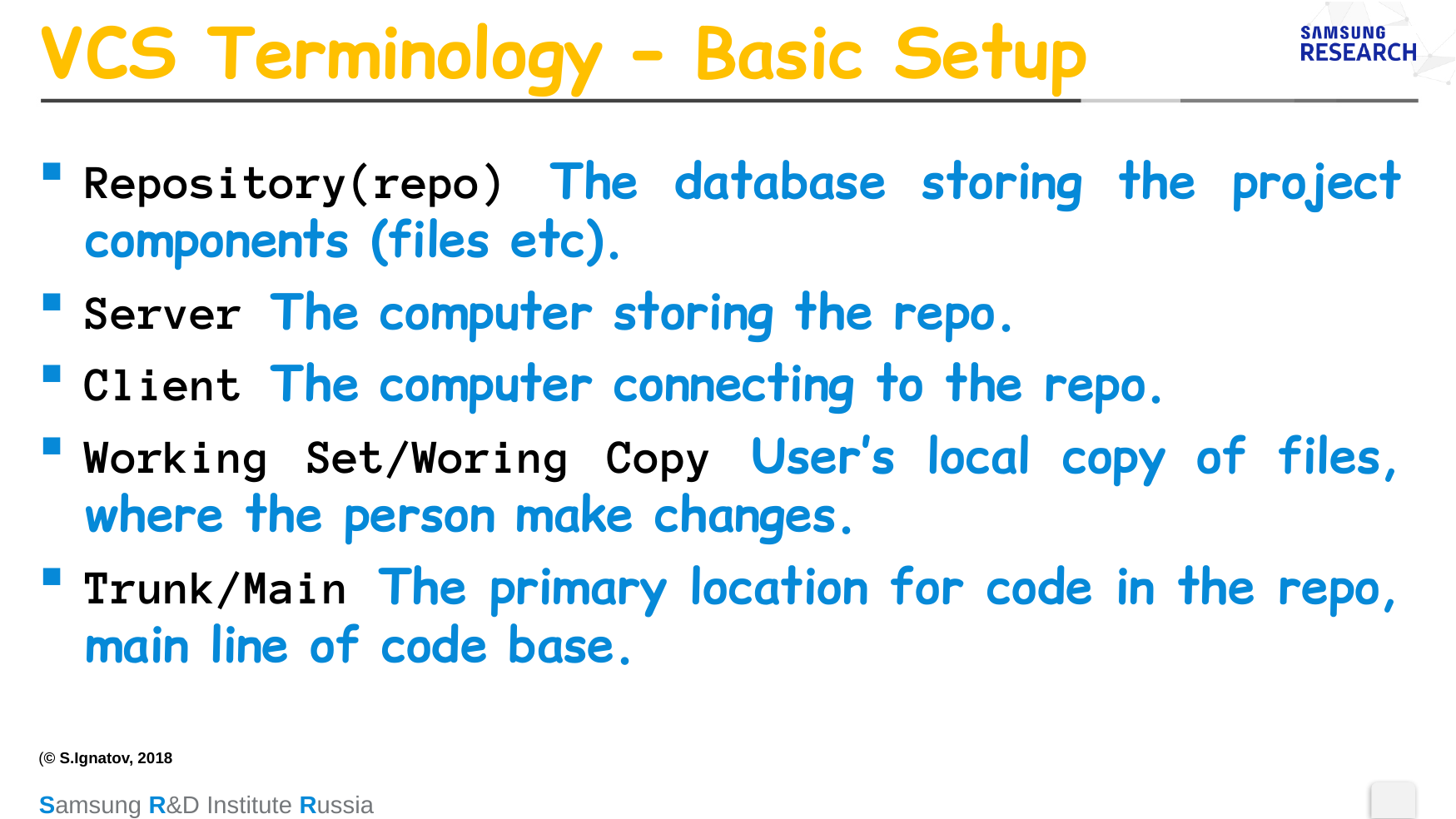

# VCS Terminology – Basic Setup
Repository(repo) The database storing the project components (files etc).
Server The computer storing the repo.
Client The computer connecting to the repo.
Working Set/Woring Copy User’s local copy of files, where the person make changes.
Trunk/Main The primary location for code in the repo, main line of code base.

(© S.Ignatov, 2018